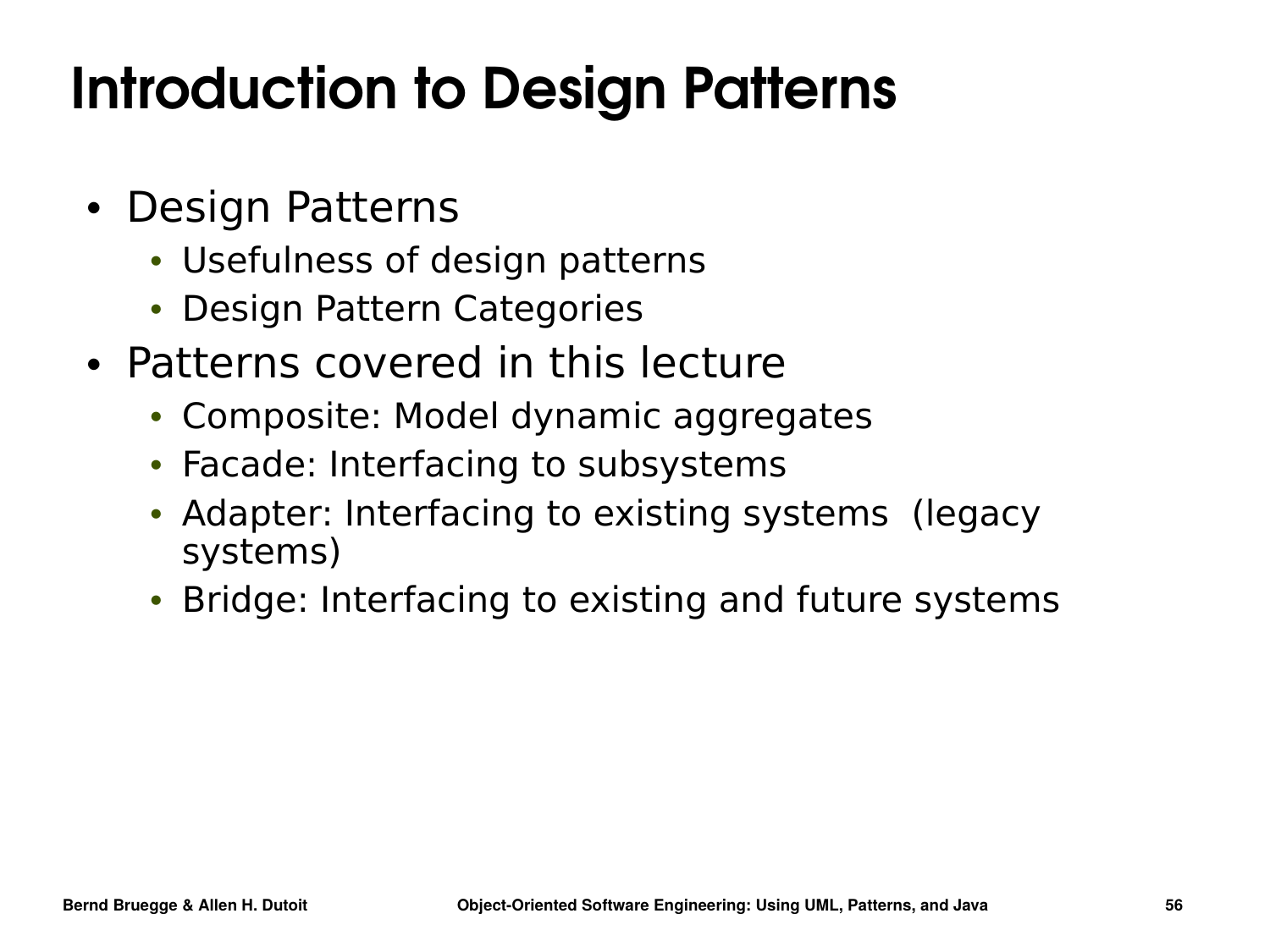

# Introduction to Design Patterns
Design Patterns
Usefulness of design patterns
Design Pattern Categories
Patterns covered in this lecture
Composite: Model dynamic aggregates
Facade: Interfacing to subsystems
Adapter: Interfacing to existing systems  (legacy systems)
Bridge: Interfacing to existing and future systems